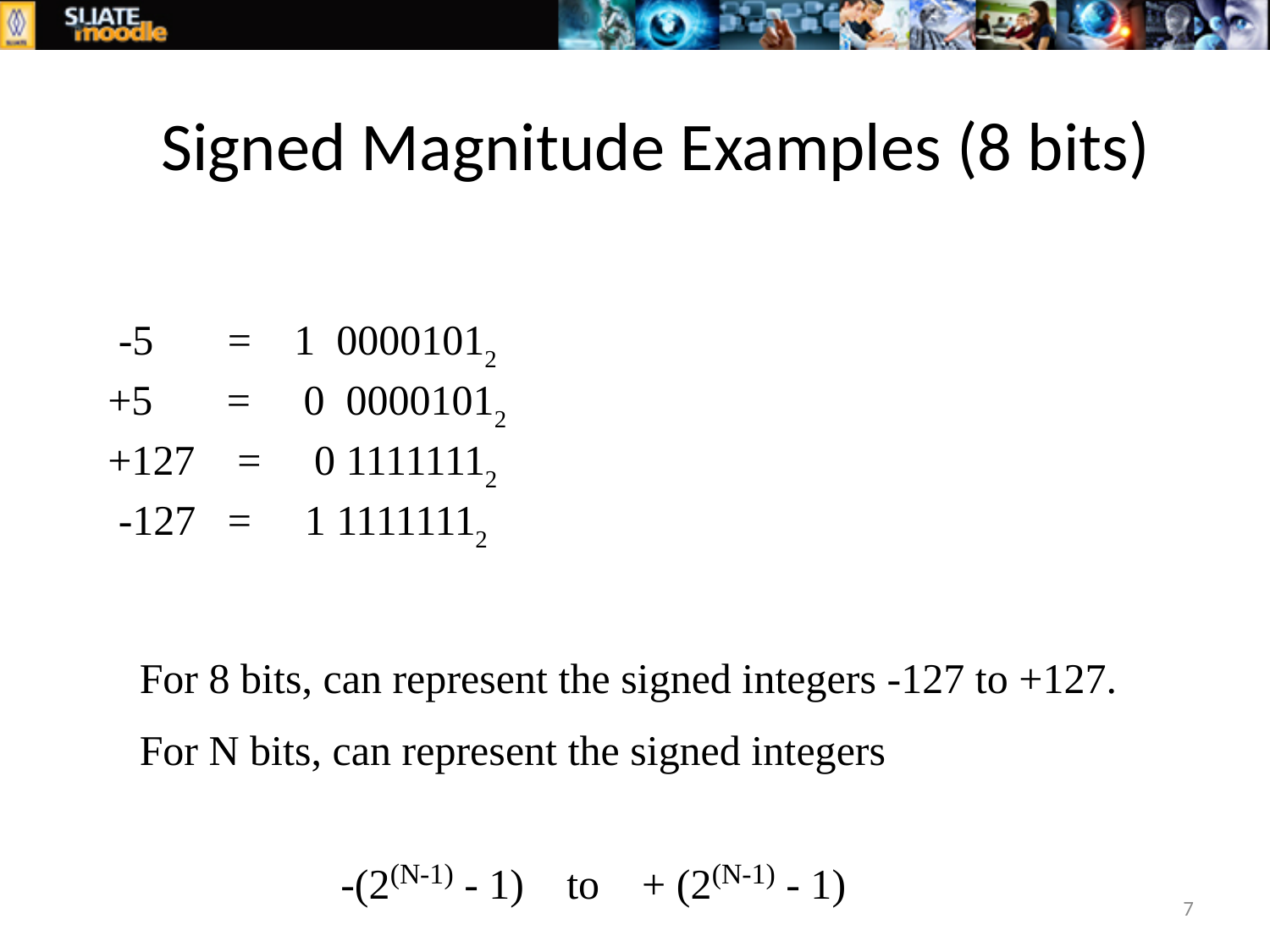

# Signed Magnitude Examples (8 bits)
 -5       =    1  00001012
+5       =     0  00001012
+127    =     0 11111112
 -127   =     1 11111112
For 8 bits, can represent the signed integers -127 to +127.
For N bits, can represent the signed integers
                   -(2(N-1) - 1)    to    + (2(N-1) - 1)
7